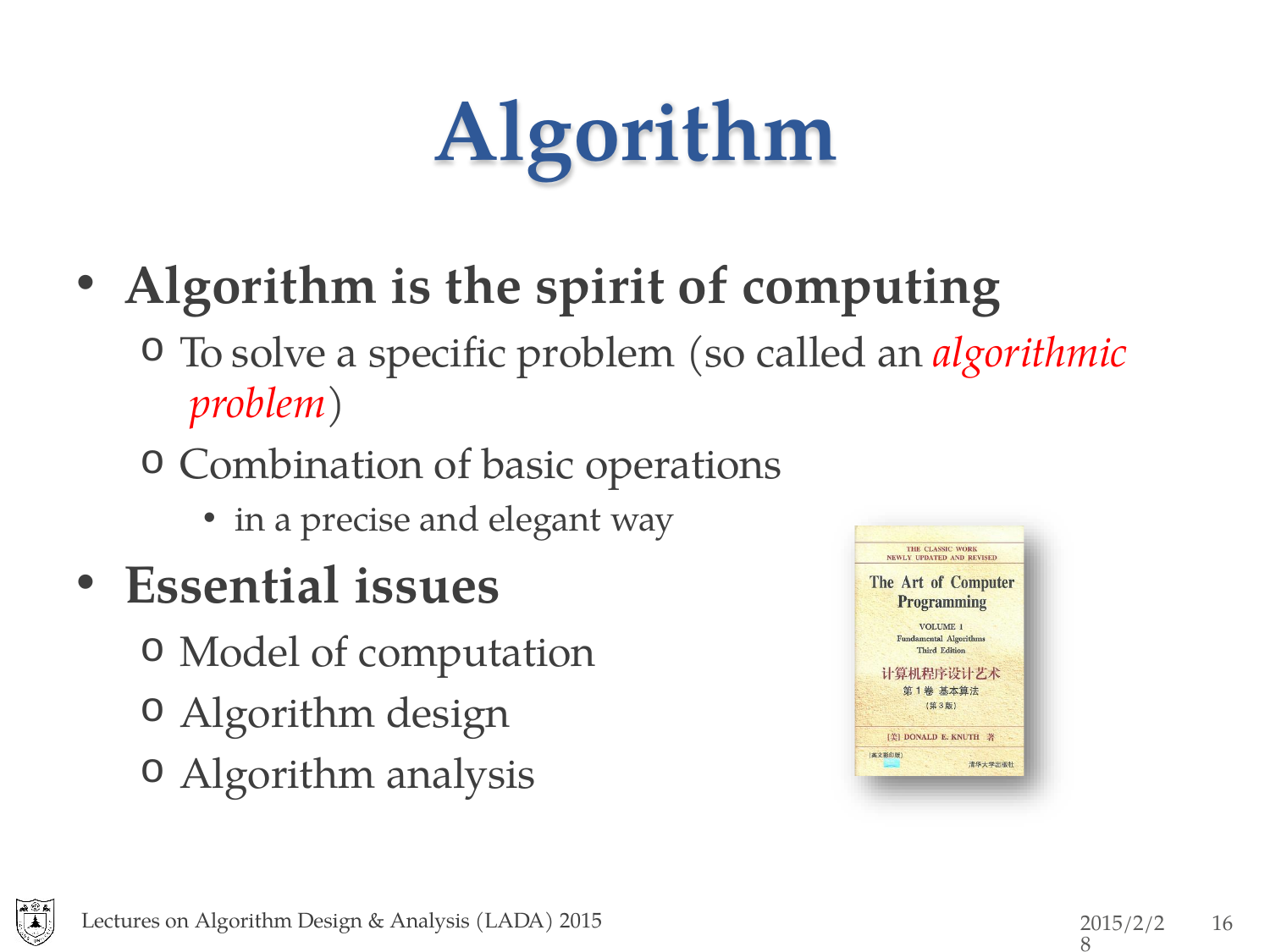

# Algorithm
Algorithm is the spirit of computing
To solve a specific problem (so called an algorithmic  problem)
Combination of basic operations
in a precise and elegant way
Essential issues
Model of computation
Algorithm design
Algorithm analysis

Lectures on Algorithm Design & Analysis (LADA) 2015
2015/2/28
16